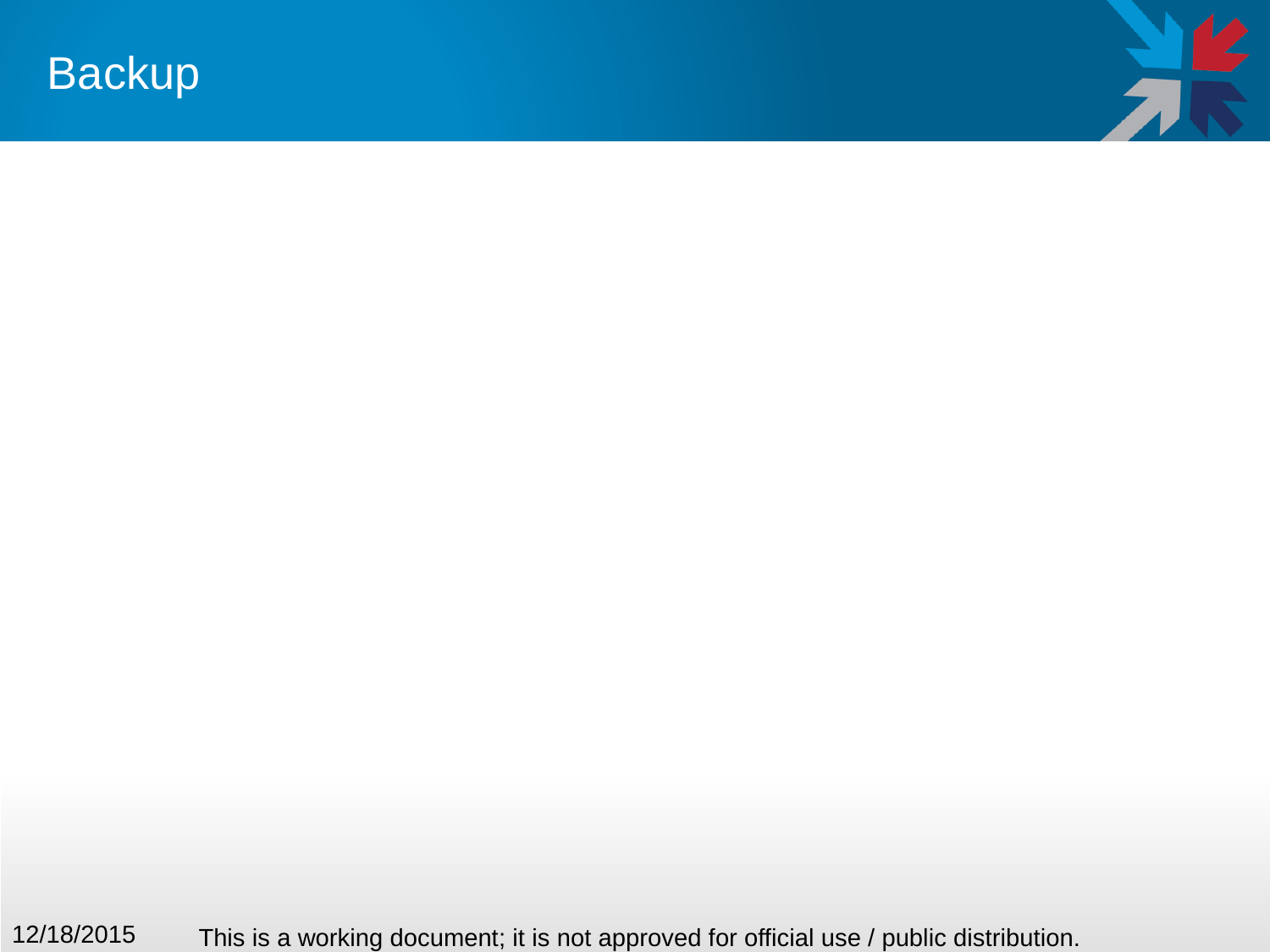

# Backup

12/18/2015
This is a working document; it is not approved for official use / public distribution.
106